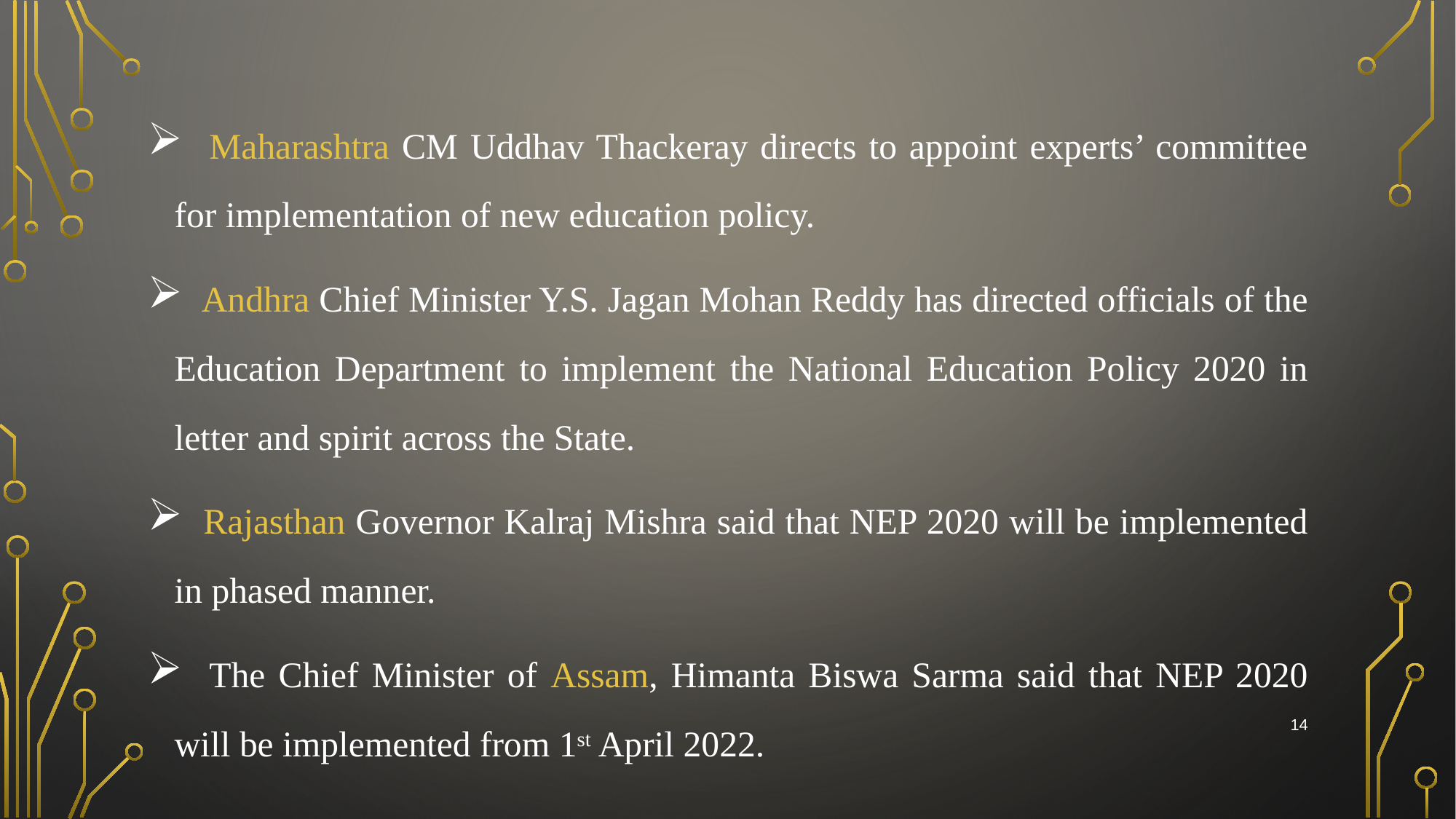

Maharashtra CM Uddhav Thackeray directs to appoint experts’ committee for implementation of new education policy.
  Andhra Chief Minister Y.S. Jagan Mohan Reddy has directed officials of the Education Department to implement the National Education Policy 2020 in letter and spirit across the State.
  Rajasthan Governor Kalraj Mishra said that NEP 2020 will be implemented in phased manner.
  The Chief Minister of Assam, Himanta Biswa Sarma said that NEP 2020 will be implemented from 1st April 2022.

14